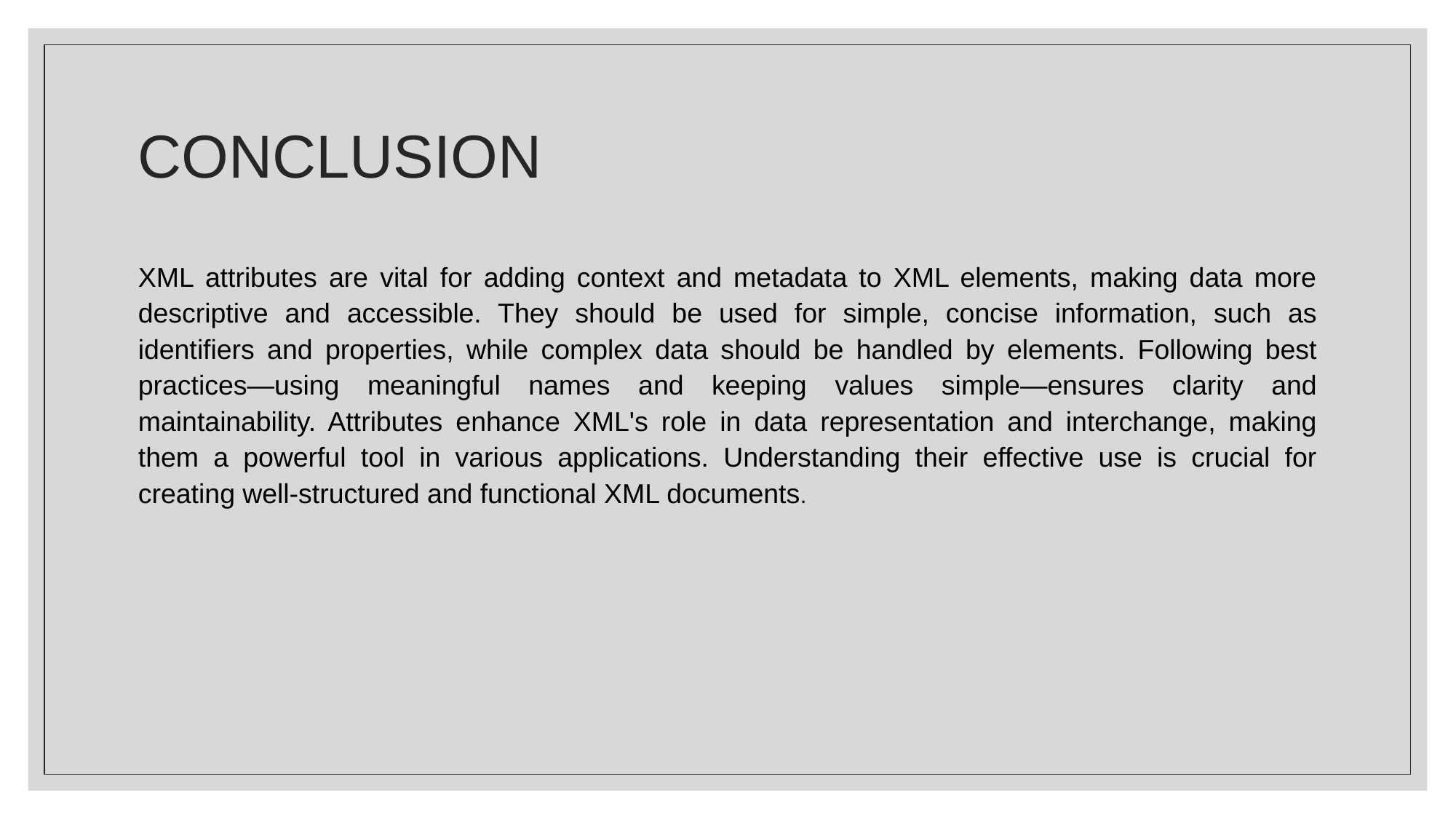

# CONCLUSION
XML attributes are vital for adding context and metadata to XML elements, making data more descriptive and accessible. They should be used for simple, concise information, such as identifiers and properties, while complex data should be handled by elements. Following best practices—using meaningful names and keeping values simple—ensures clarity and maintainability. Attributes enhance XML's role in data representation and interchange, making them a powerful tool in various applications. Understanding their effective use is crucial for creating well-structured and functional XML documents.